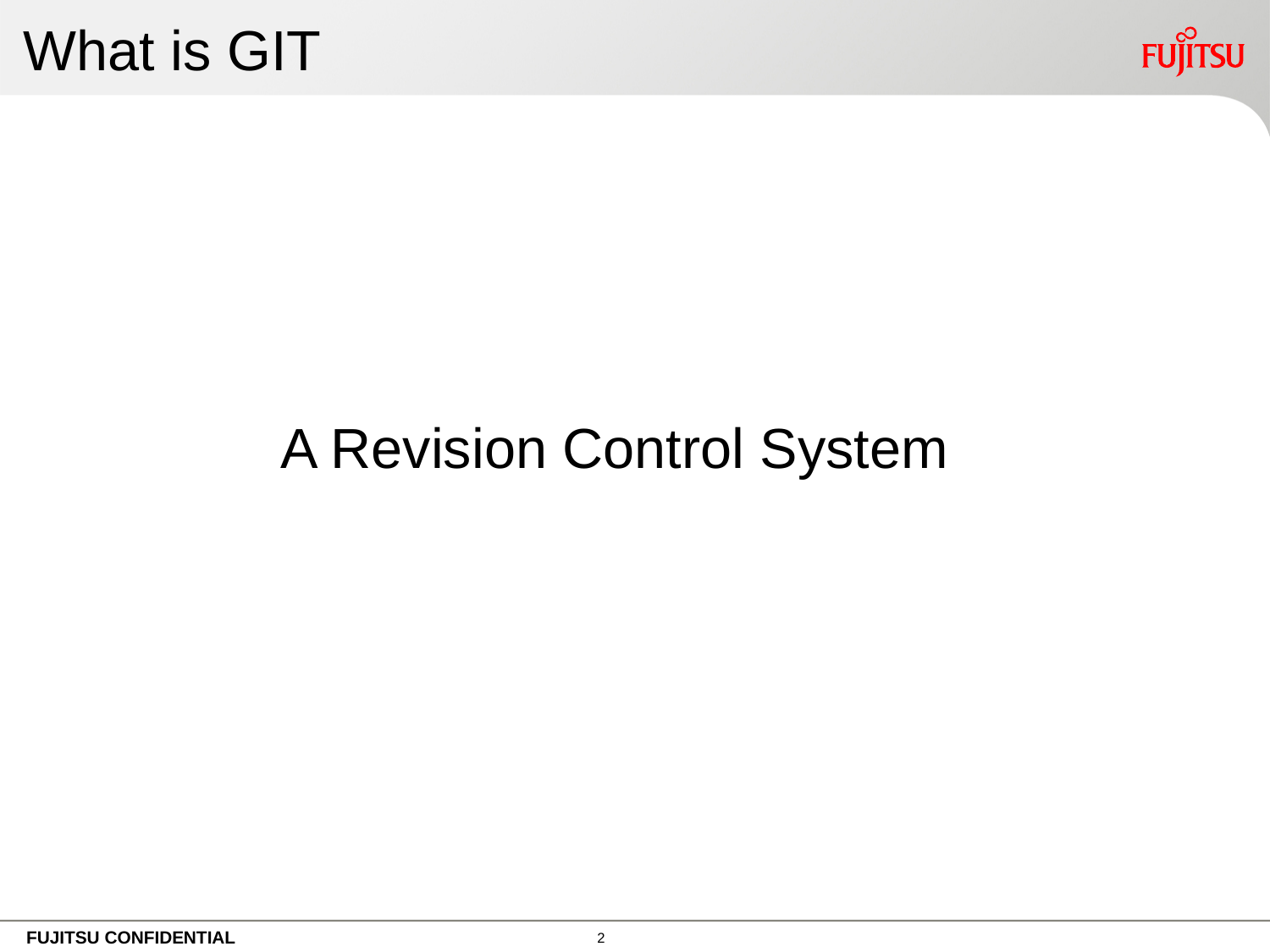

# What is GIT
A Revision Control System
2